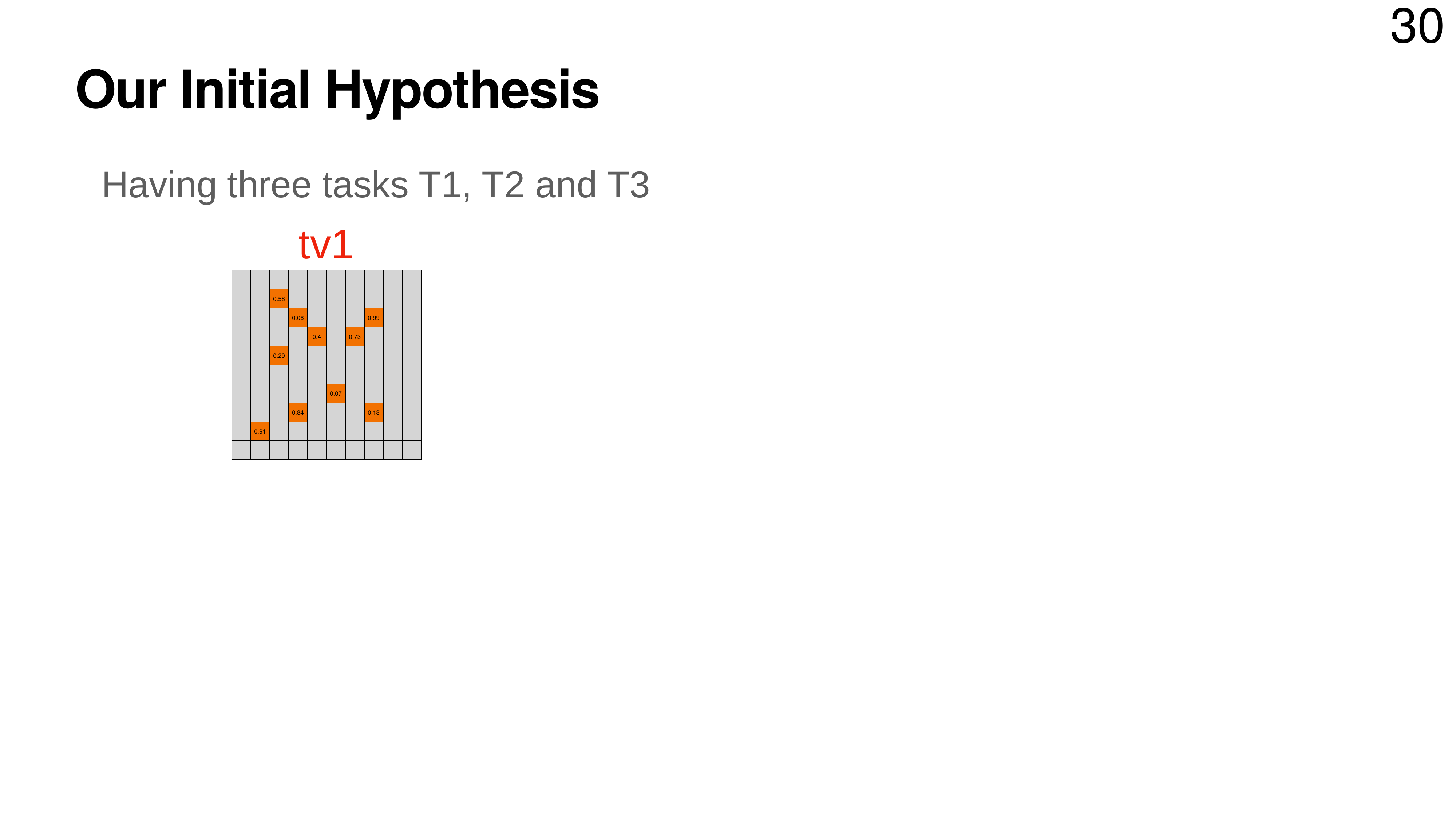

30
# Our Initial Hypothesis
Having three tasks T1, T2 and T3
tv1
|  |  |  |  |  |  |  |  |  |  |
| --- | --- | --- | --- | --- | --- | --- | --- | --- | --- |
|  |  | 0.58 |  |  |  |  |  |  |  |
|  |  |  | 0.06 |  |  |  | 0.99 |  |  |
|  |  |  |  | 0.4 |  | 0.73 |  |  |  |
|  |  | 0.29 |  |  |  |  |  |  |  |
|  |  |  |  |  |  |  |  |  |  |
|  |  |  |  |  | 0.07 |  |  |  |  |
|  |  |  | 0.84 |  |  |  | 0.18 |  |  |
|  | 0.91 |  |  |  |  |  |  |  |  |
|  |  |  |  |  |  |  |  |  |  |